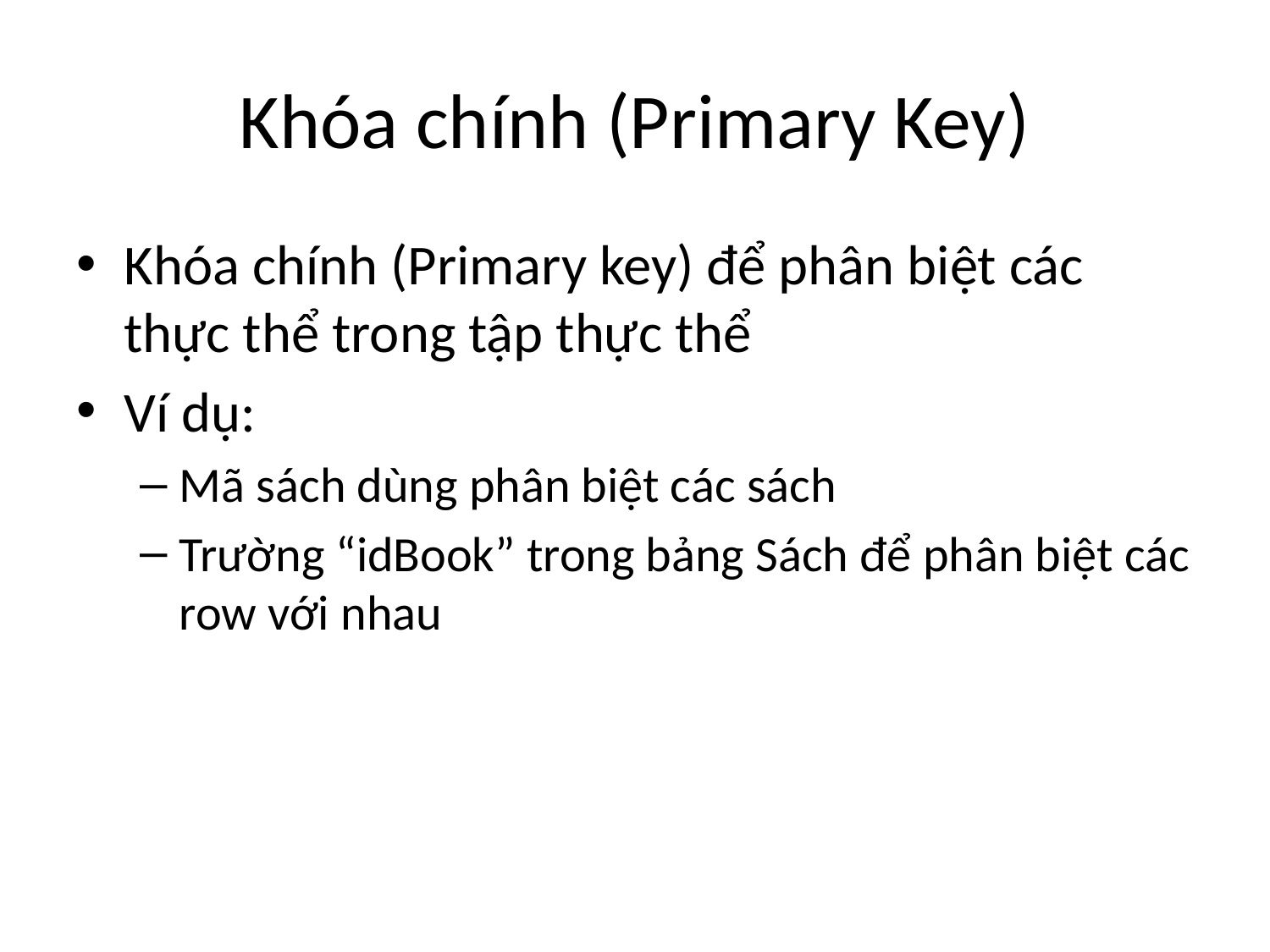

# Khóa chính (Primary Key)
Khóa chính (Primary key) để phân biệt các thực thể trong tập thực thể
Ví dụ:
Mã sách dùng phân biệt các sách
Trường “idBook” trong bảng Sách để phân biệt các row với nhau